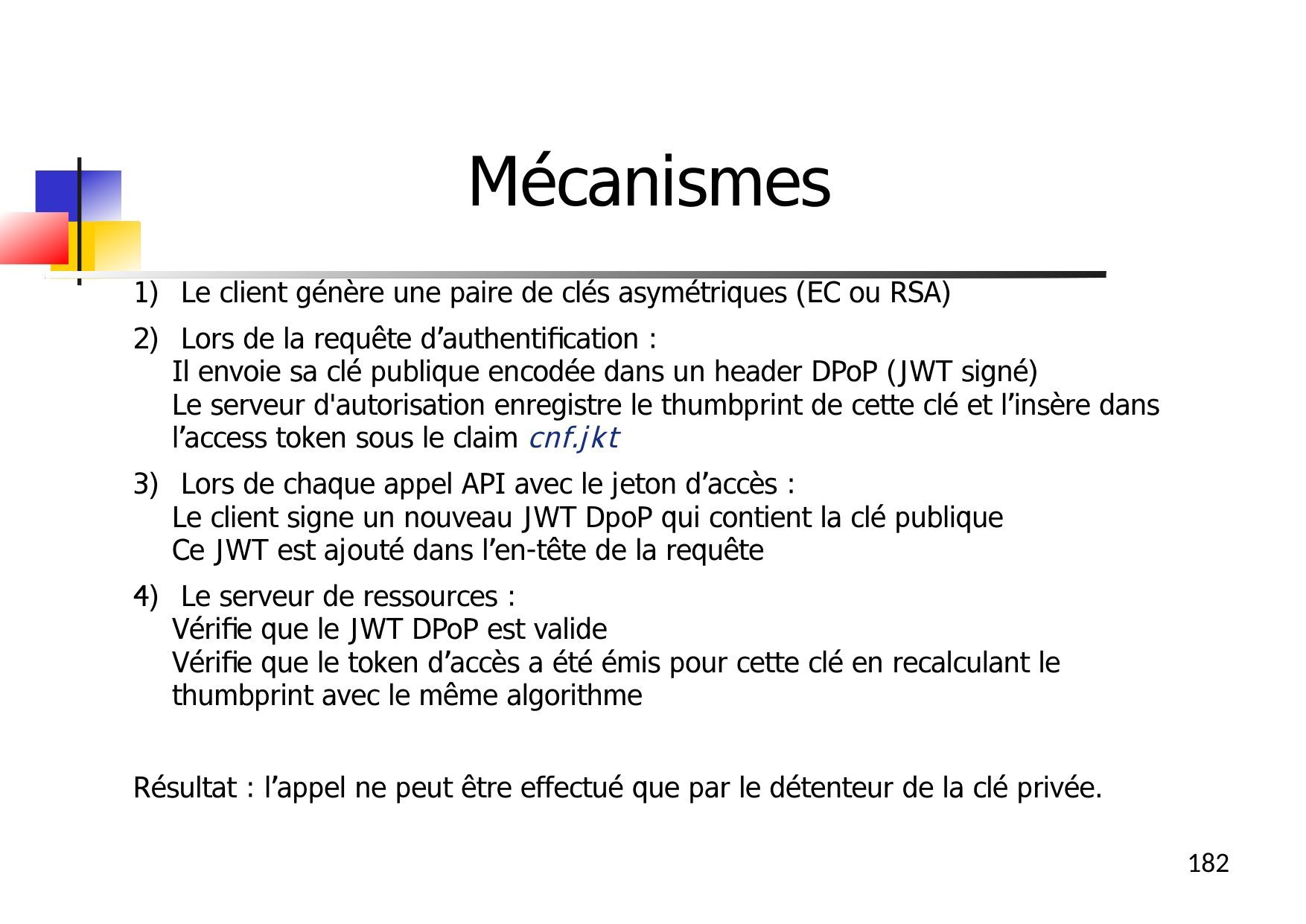

Mécanismes
 Le client génère une paire de clés asymétriques (EC ou RSA)
 Lors de la requête d’authentification :
Il envoie sa clé publique encodée dans un header DPoP (JWT signé)
Le serveur d'autorisation enregistre le thumbprint de cette clé et l’insère dans l’access token sous le claim cnf.jkt
 Lors de chaque appel API avec le jeton d’accès :
Le client signe un nouveau JWT DpoP qui contient la clé publique
Ce JWT est ajouté dans l’en-tête de la requête
 Le serveur de ressources :
Vérifie que le JWT DPoP est valide
Vérifie que le token d’accès a été émis pour cette clé en recalculant le thumbprint avec le même algorithme

Résultat : l’appel ne peut être effectué que par le détenteur de la clé privée.